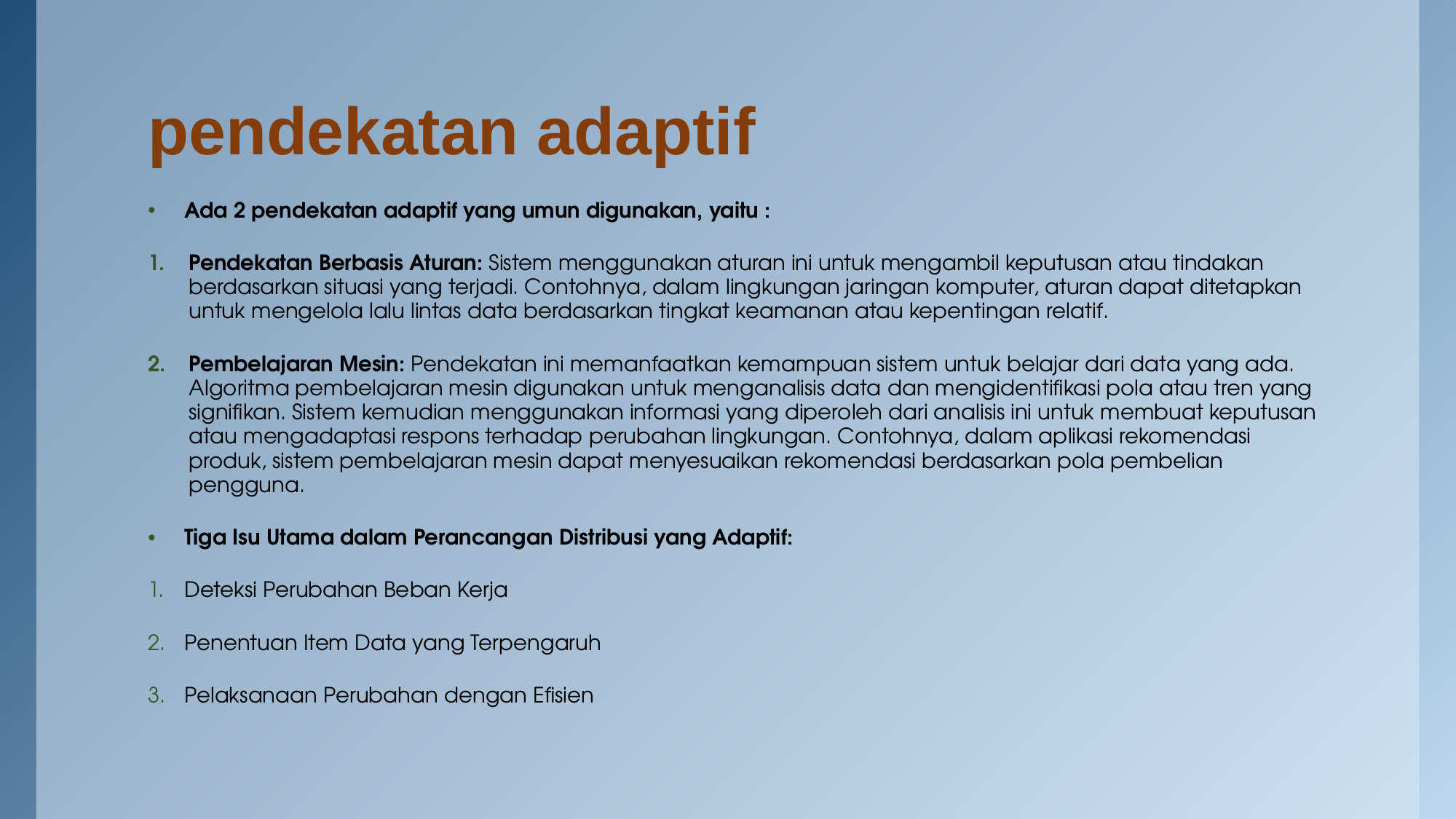

# pendekatan adaptif
Ada 2 pendekatan adaptif yang umun digunakan, yaitu :
Pendekatan Berbasis Aturan: Sistem menggunakan aturan ini untuk mengambil keputusan atau tindakan berdasarkan situasi yang terjadi. Contohnya, dalam lingkungan jaringan komputer, aturan dapat ditetapkan untuk mengelola lalu lintas data berdasarkan tingkat keamanan atau kepentingan relatif.
Pembelajaran Mesin: Pendekatan ini memanfaatkan kemampuan sistem untuk belajar dari data yang ada. Algoritma pembelajaran mesin digunakan untuk menganalisis data dan mengidentifikasi pola atau tren yang signifikan. Sistem kemudian menggunakan informasi yang diperoleh dari analisis ini untuk membuat keputusan atau mengadaptasi respons terhadap perubahan lingkungan. Contohnya, dalam aplikasi rekomendasi produk, sistem pembelajaran mesin dapat menyesuaikan rekomendasi berdasarkan pola pembelian pengguna.
Tiga Isu Utama dalam Perancangan Distribusi yang Adaptif:
Deteksi Perubahan Beban Kerja
Penentuan Item Data yang Terpengaruh
Pelaksanaan Perubahan dengan Efisien